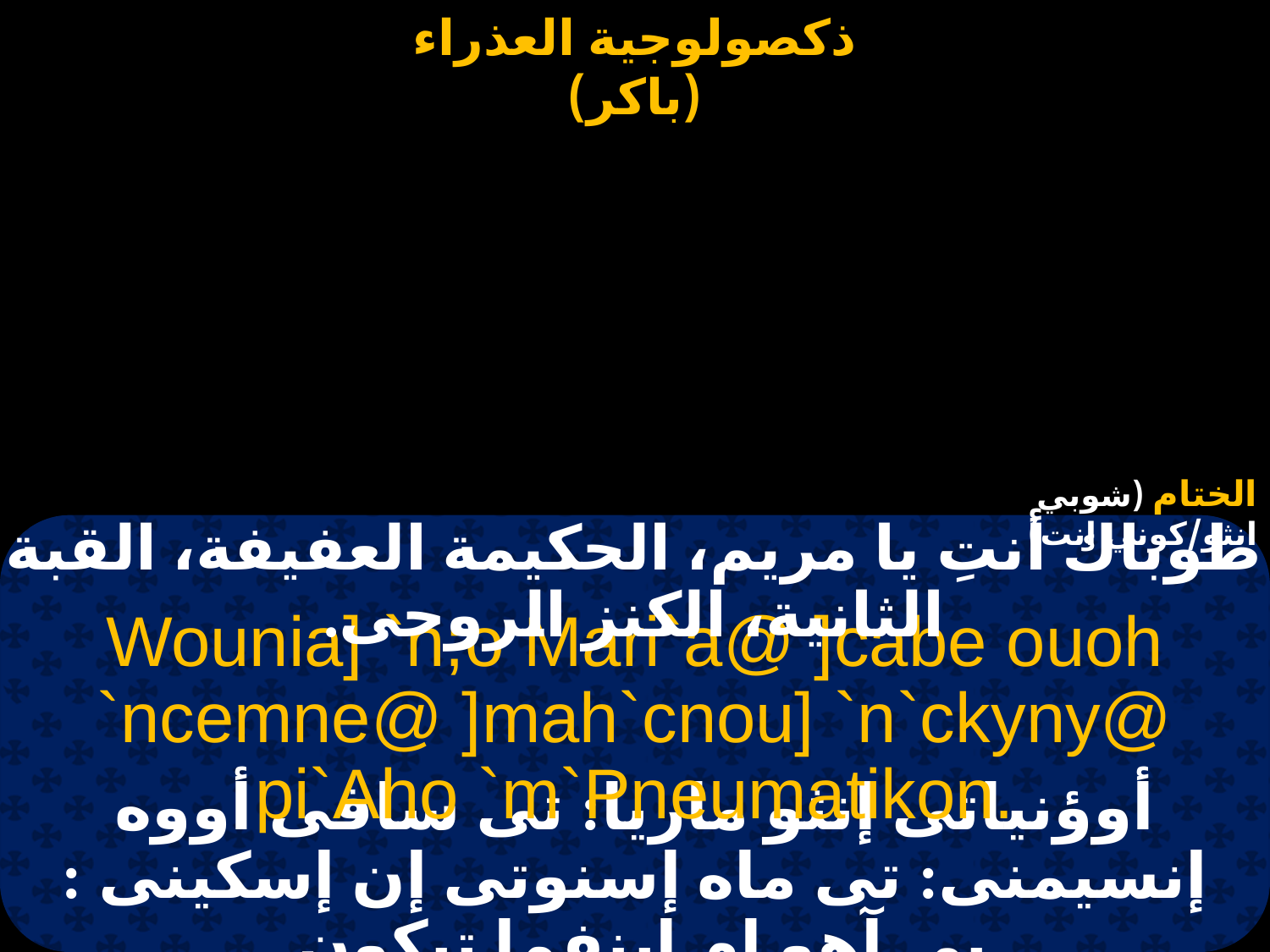

# العذراء (باكر)
الختام (شوبي انثو/كوني انت)
طوباك أنتِ يا مريم، الحكيمة العفيفة، القبة الثانية، الكنز الروحى.
Wounia] `n;o Mari`a@ ]cabe ouoh `ncemne@ ]mah`cnou] `n`ckyny@ pi`Aho `m`Pneumatikon.
أوؤنياتى إنثو ماريا: تى سافى أووه إنسيمنى: تى ماه إسنوتى إن إسكينى : بى آهو إم ابنفما تيكون.